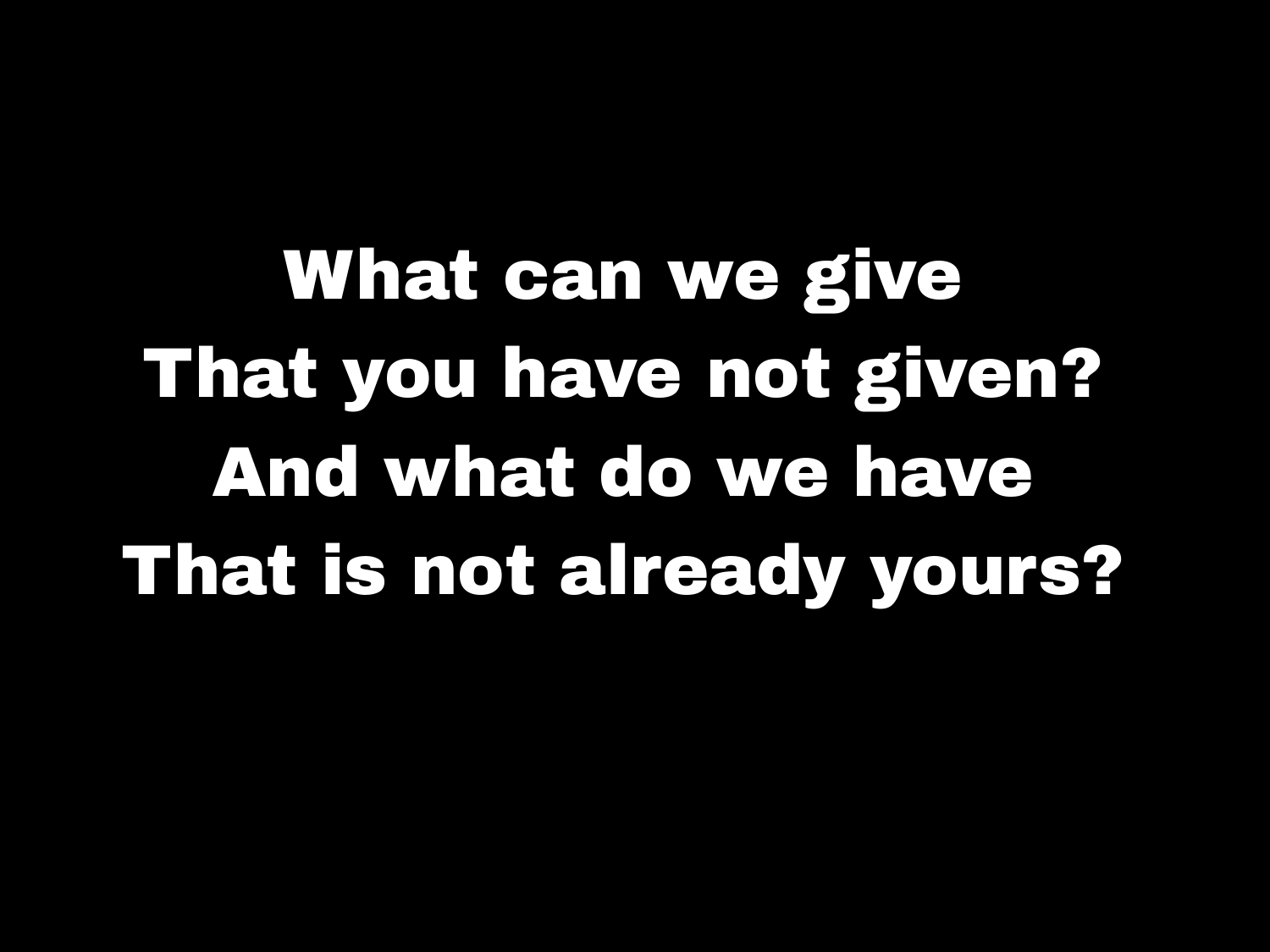

#
What can we give
That you have not given?
And what do we have
That is not already yours?